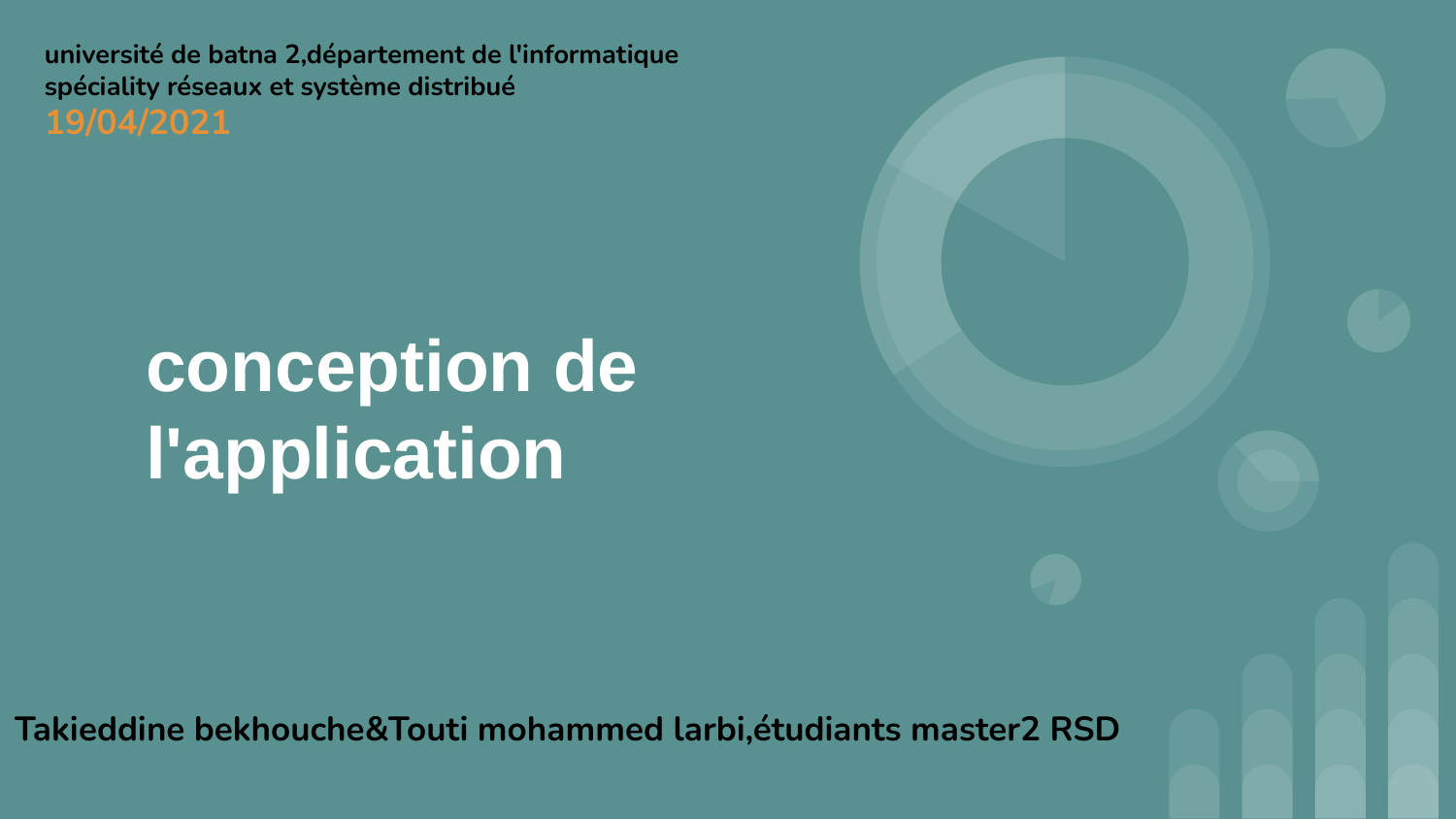

université de batna 2,département de l'informatique
spéciality réseaux et système distribué
19/04/2021
# conception de l'application
Takieddine bekhouche&Touti mohammed larbi,étudiants master2 RSD